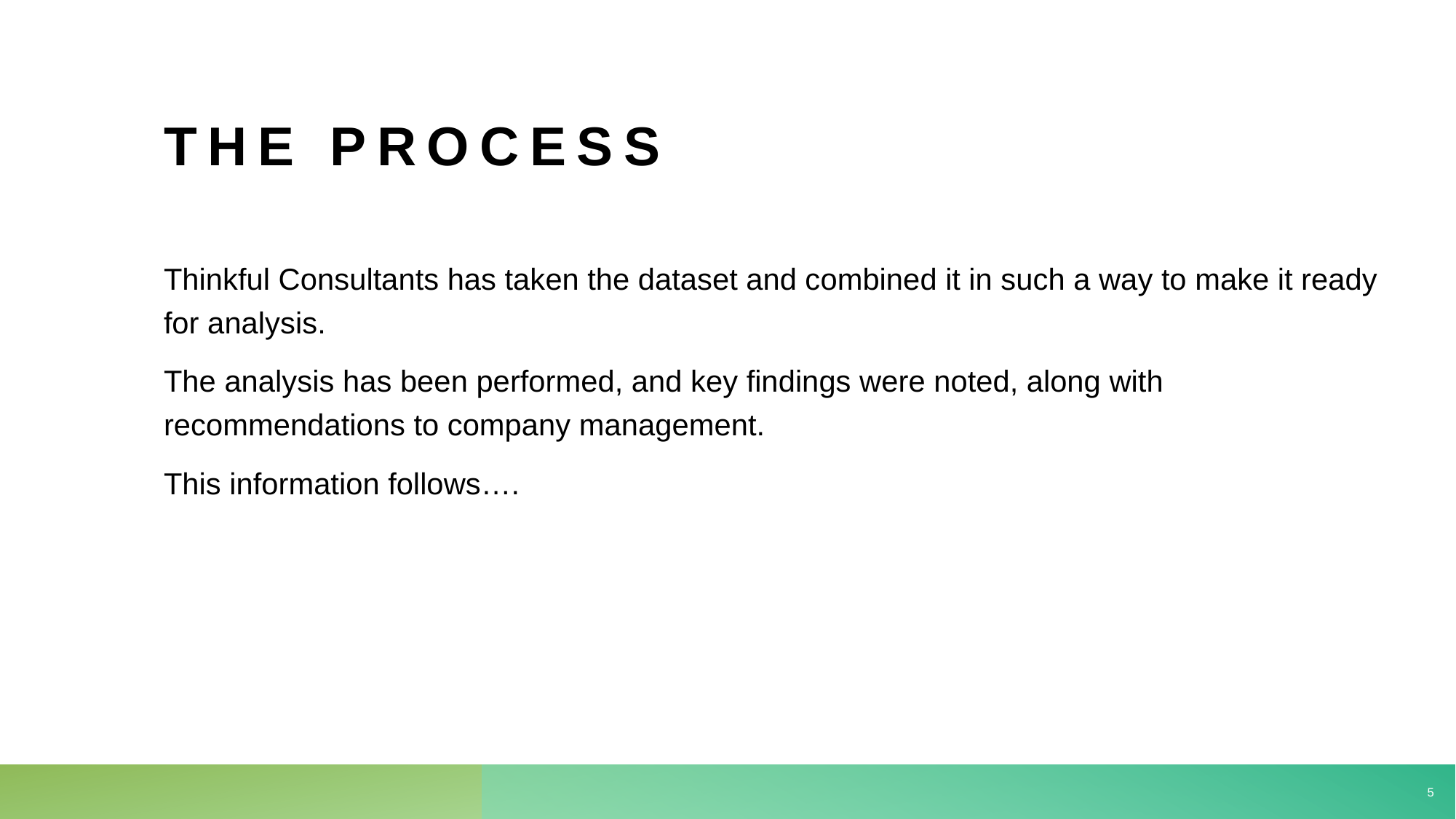

# The process
Thinkful Consultants has taken the dataset and combined it in such a way to make it ready for analysis.
The analysis has been performed, and key findings were noted, along with recommendations to company management.
This information follows….
5